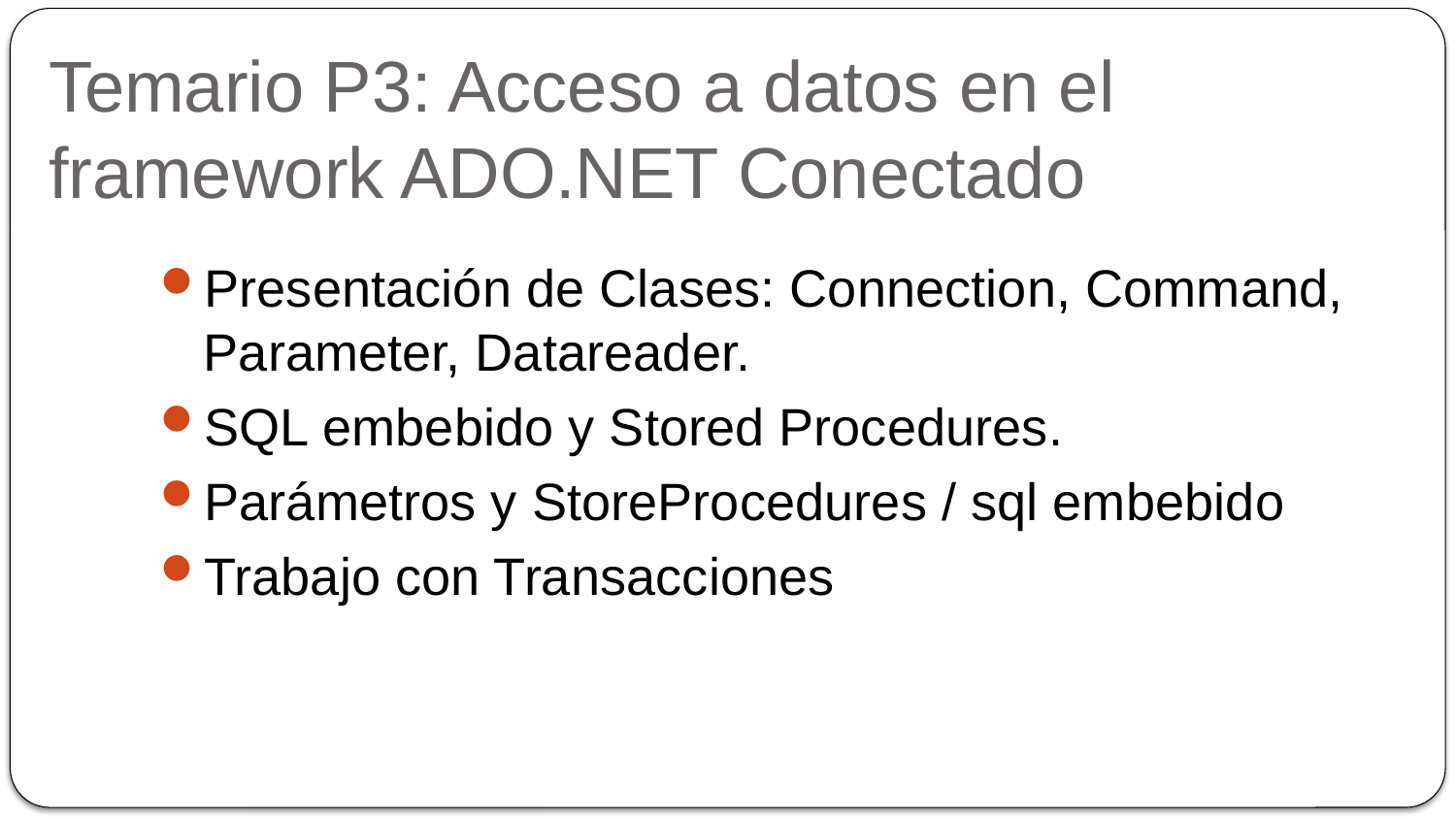

# Temario P3: Acceso a datos en el framework ADO.NET Conectado

Presentación de Clases: Connection, Command, Parameter, Datareader.
SQL embebido y Stored Procedures.
Parámetros y StoreProcedures / sql embebido
Trabajo con Transacciones